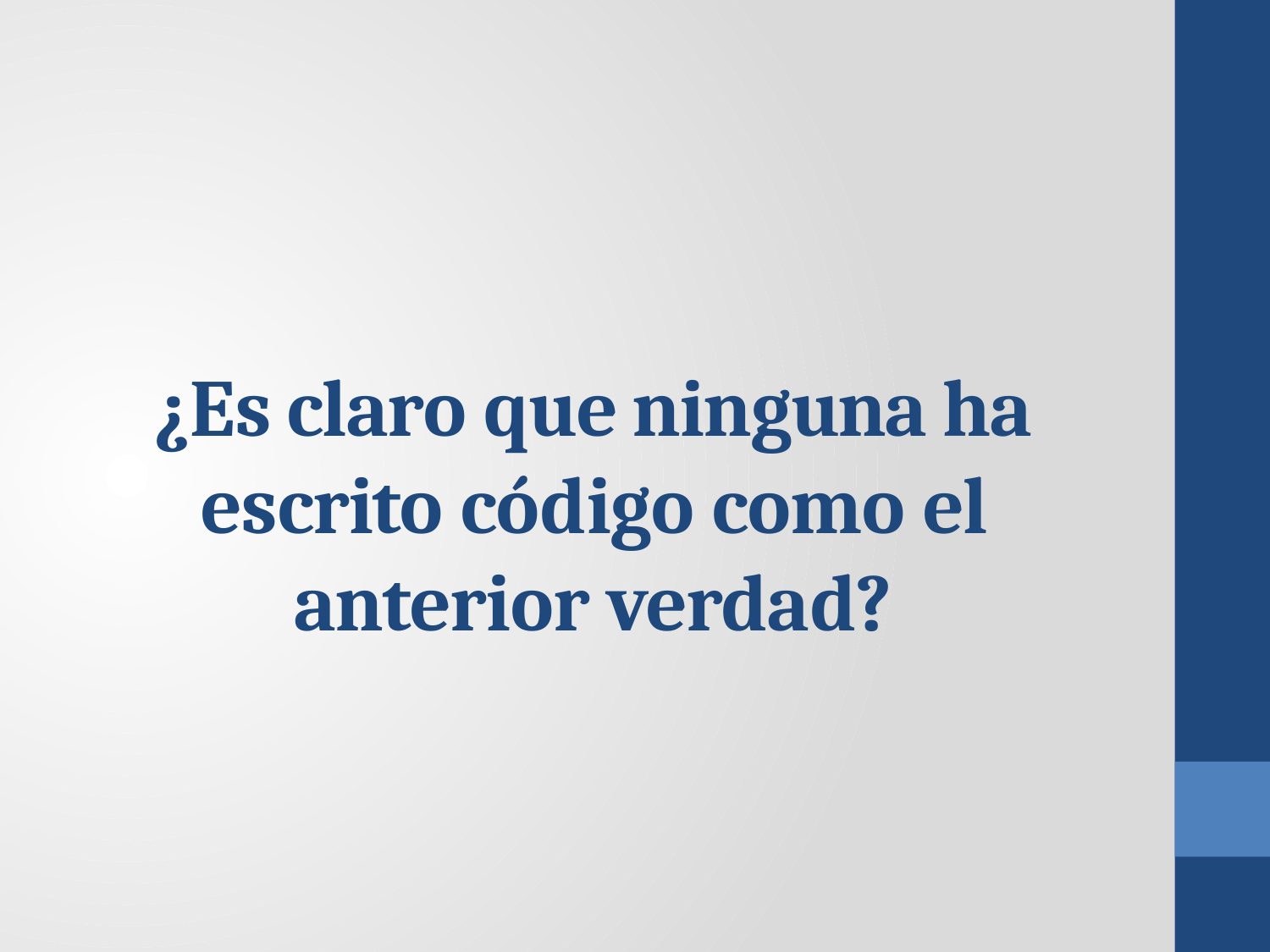

# ¿Es claro que ninguna ha escrito código como el anterior verdad?